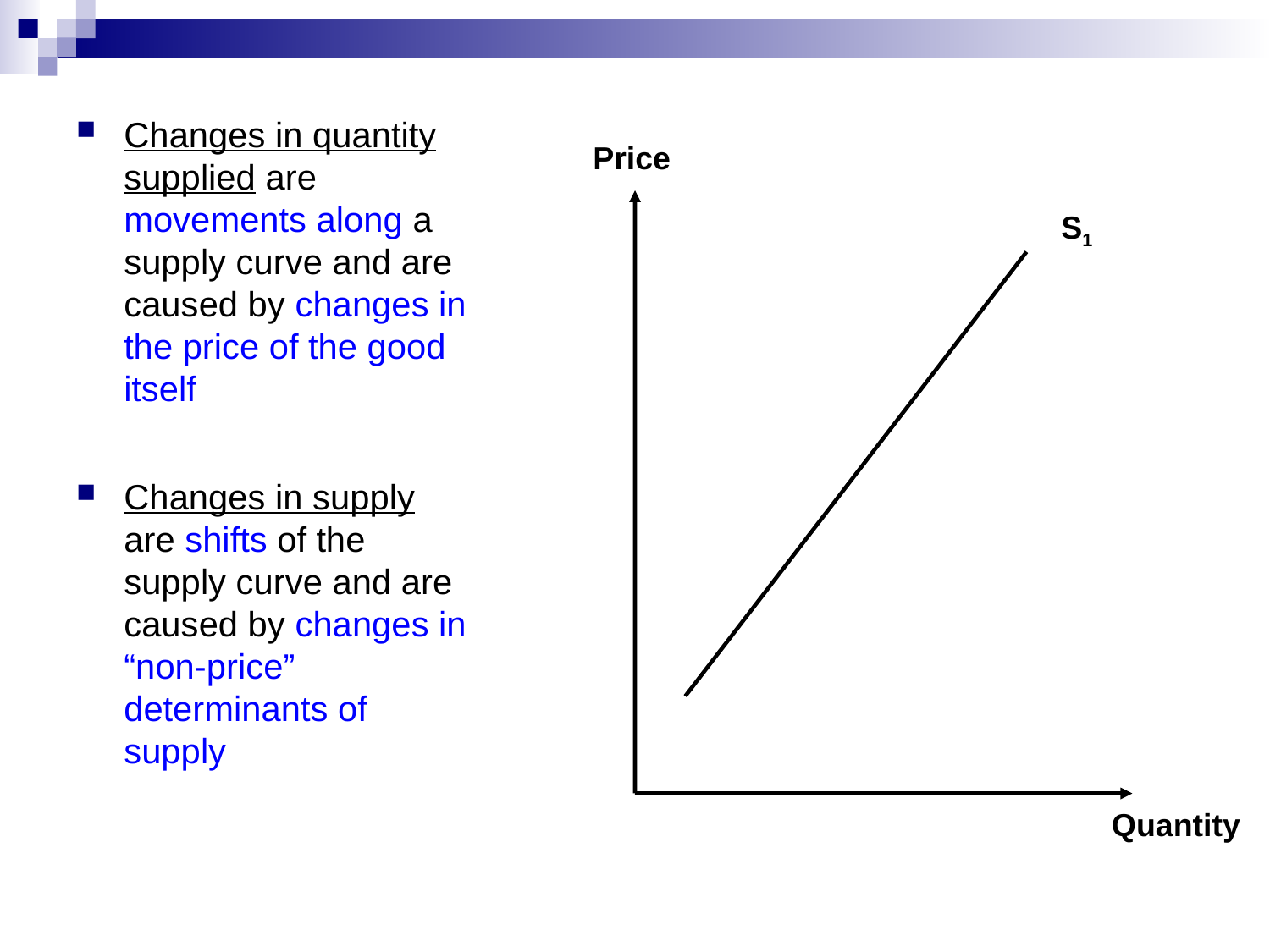

Changes in quantity supplied are movements along a supply curve and are caused by changes in the price of the good itself

Changes in supply are shifts of the supply curve and are caused by changes in “non-price” determinants of supply
Price

S1

Quantity